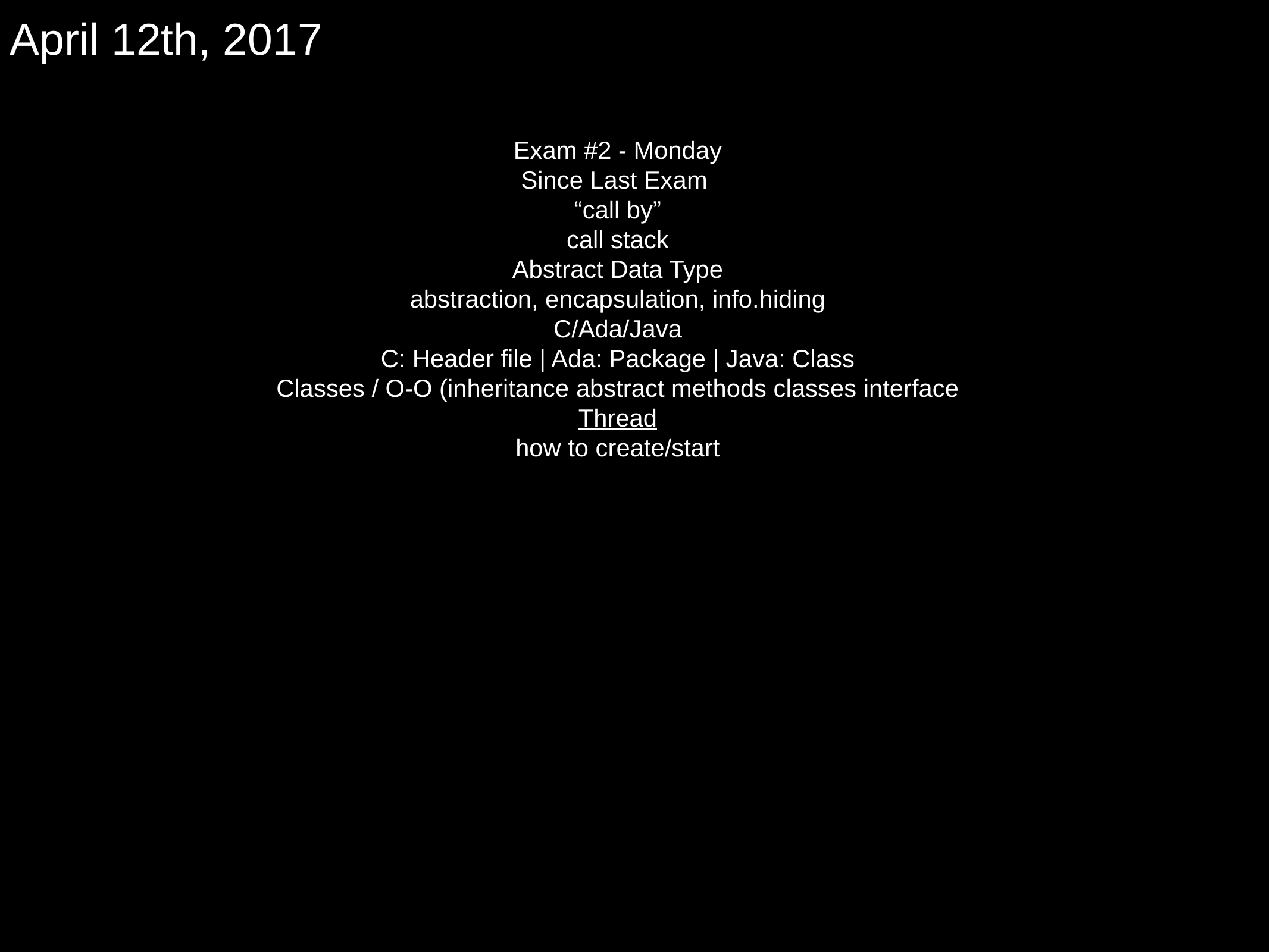

April 12th, 2017
Exam #2 - Monday
Since Last Exam
“call by”
call stack
Abstract Data Type
abstraction, encapsulation, info.hiding
C/Ada/Java
C: Header file | Ada: Package | Java: Class
Classes / O-O (inheritance abstract methods classes interface
Thread
how to create/start